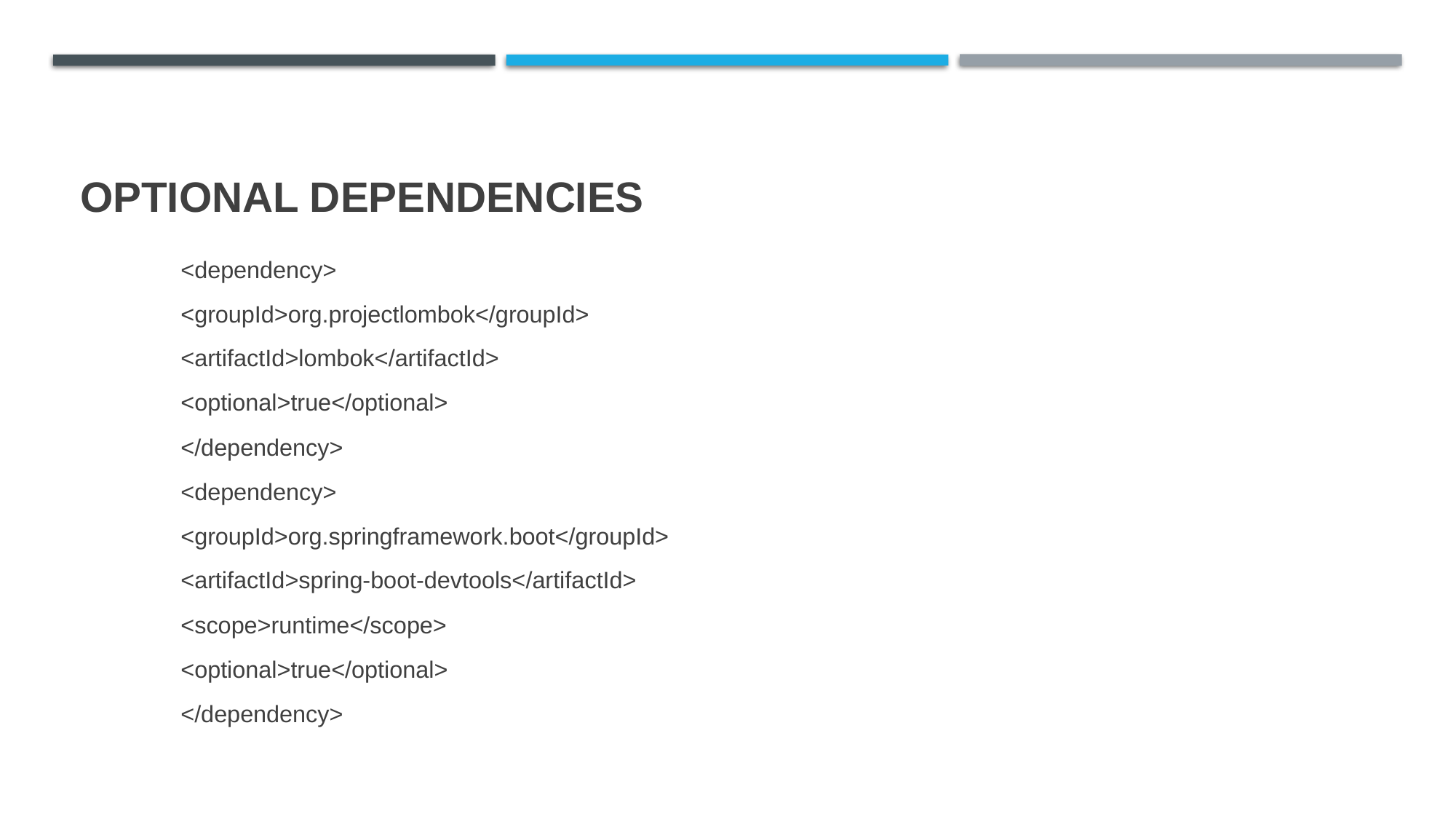

# Optional dependencies
		<dependency>
			<groupId>org.projectlombok</groupId>
			<artifactId>lombok</artifactId>
			<optional>true</optional>
		</dependency>
		<dependency>
			<groupId>org.springframework.boot</groupId>
			<artifactId>spring-boot-devtools</artifactId>
			<scope>runtime</scope>
			<optional>true</optional>
		</dependency>